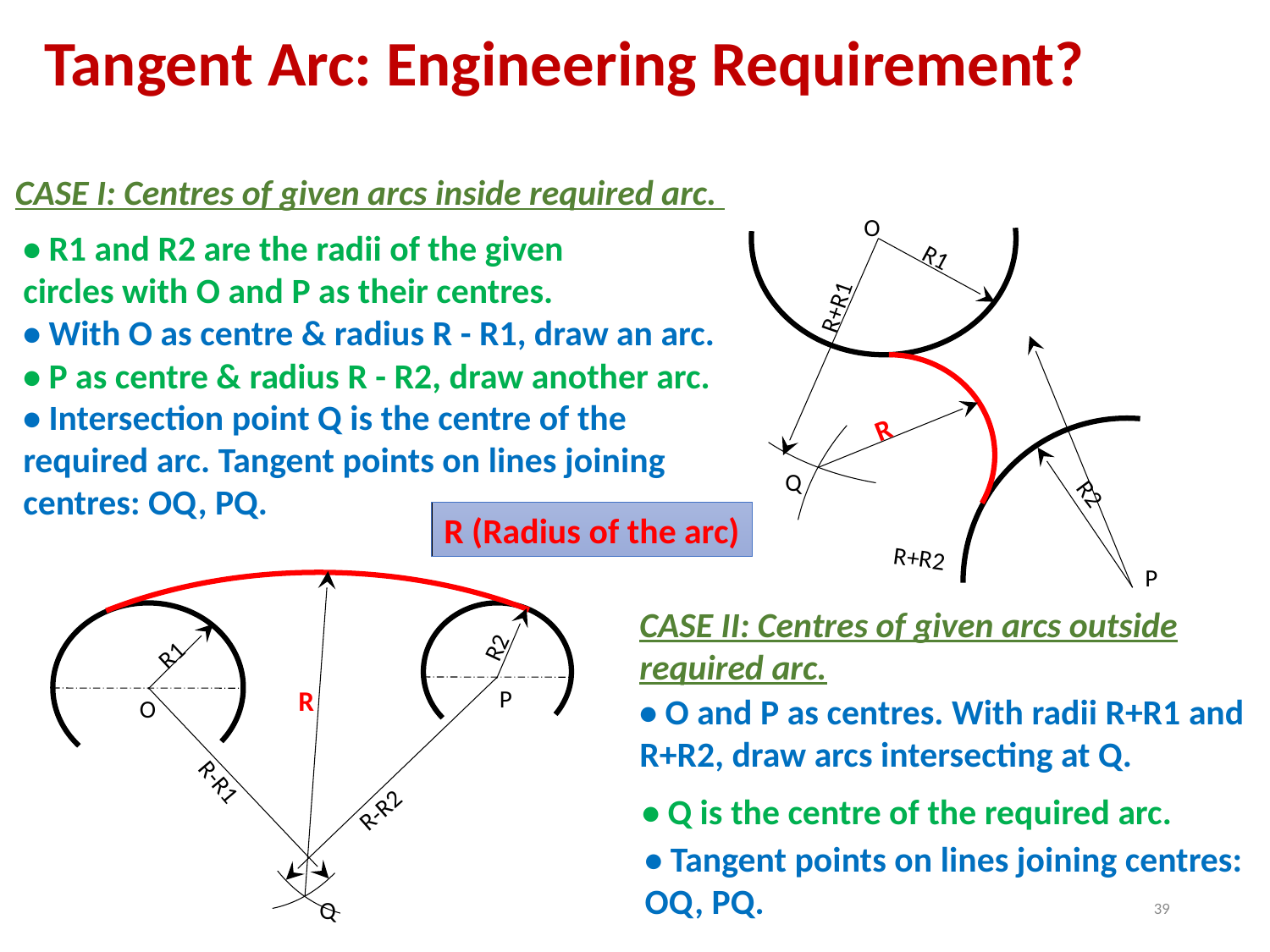

Tangent Arc: Engineering Requirement?

CASE I: Centres of given arcs inside required arc.

O
• R1 and R2 are the radii of the given circles with O and P as their centres.
R1
R+R1
• With O as centre & radius R - R1, draw an arc.

• P as centre & radius R - R2, draw another arc.

• Intersection point Q is the centre of the required arc. Tangent points on lines joining centres: OQ, PQ.
R

Q
R2
R (Radius of the arc)
R+R2
P

CASE II: Centres of given arcs outside required arc.

R2
R1

R
P
• O and P as centres. With radii R+R1 and R+R2, draw arcs intersecting at Q.
O
R-R1
• Q is the centre of the required arc.
R-R2
• Tangent points on lines joining centres: OQ, PQ.
39
Q